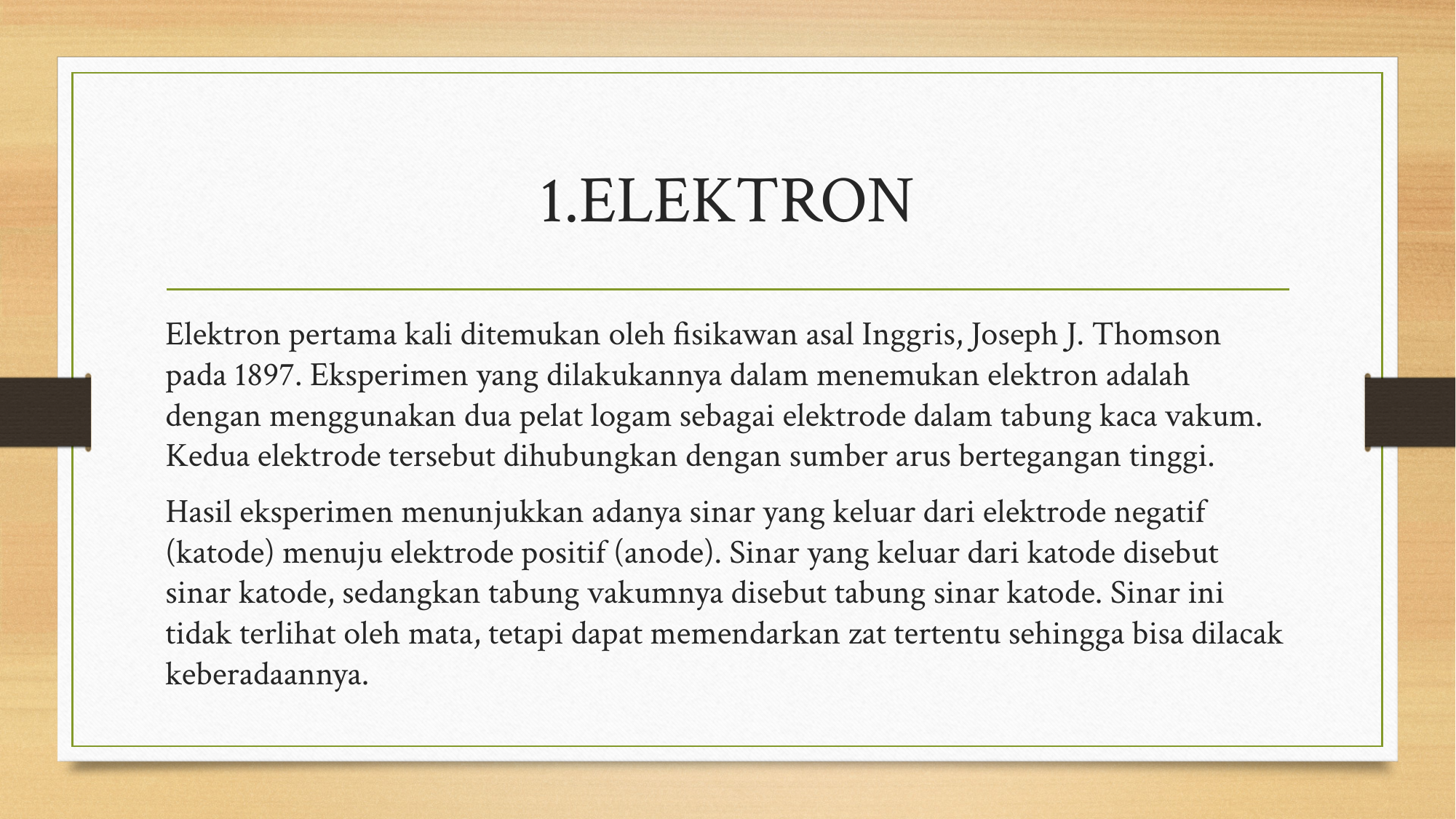

# 1.ELEKTRON
Elektron pertama kali ditemukan oleh fisikawan asal Inggris, Joseph J. Thomson pada 1897. Eksperimen yang dilakukannya dalam menemukan elektron adalah dengan menggunakan dua pelat logam sebagai elektrode dalam tabung kaca vakum. Kedua elektrode tersebut dihubungkan dengan sumber arus bertegangan tinggi.
Hasil eksperimen menunjukkan adanya sinar yang keluar dari elektrode negatif (katode) menuju elektrode positif (anode). Sinar yang keluar dari katode disebut sinar katode, sedangkan tabung vakumnya disebut tabung sinar katode. Sinar ini tidak terlihat oleh mata, tetapi dapat memendarkan zat tertentu sehingga bisa dilacak keberadaannya.